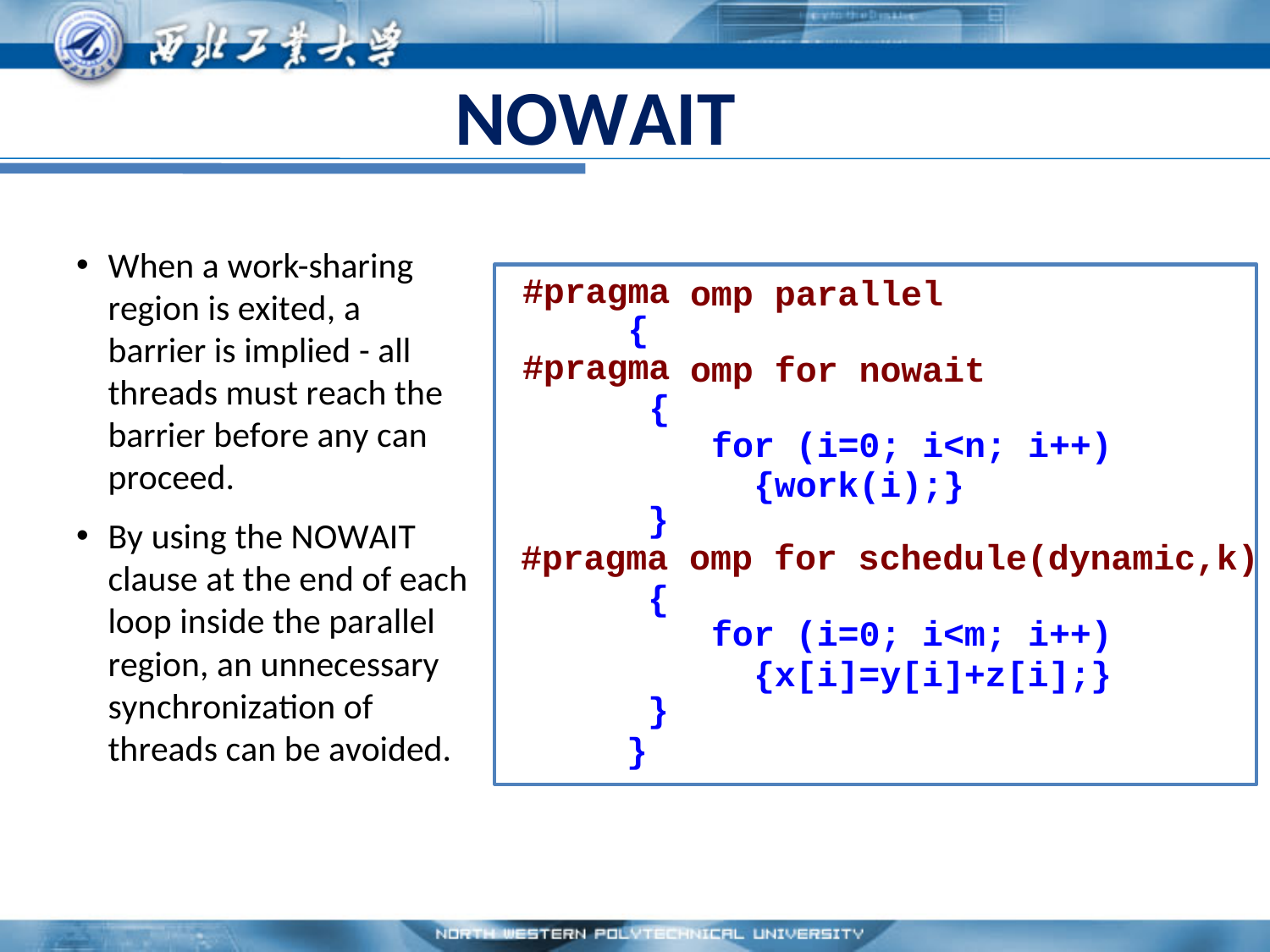

# NOWAIT
When a work-sharing region is exited, a barrier is implied - all threads must reach the barrier before any can proceed.

#pragma
{
#pragma
{
omp parallel
omp for nowait

for (i=0; i<n; i++)
{work(i);}
}
#pragma omp for schedule(dynamic,k)
{
By using the NOWAIT clause at the end of each loop inside the parallel region, an unnecessary synchronization of threads can be avoided.
for (i=0; i<m; i++)
{x[i]=y[i]+z[i];}
}
}